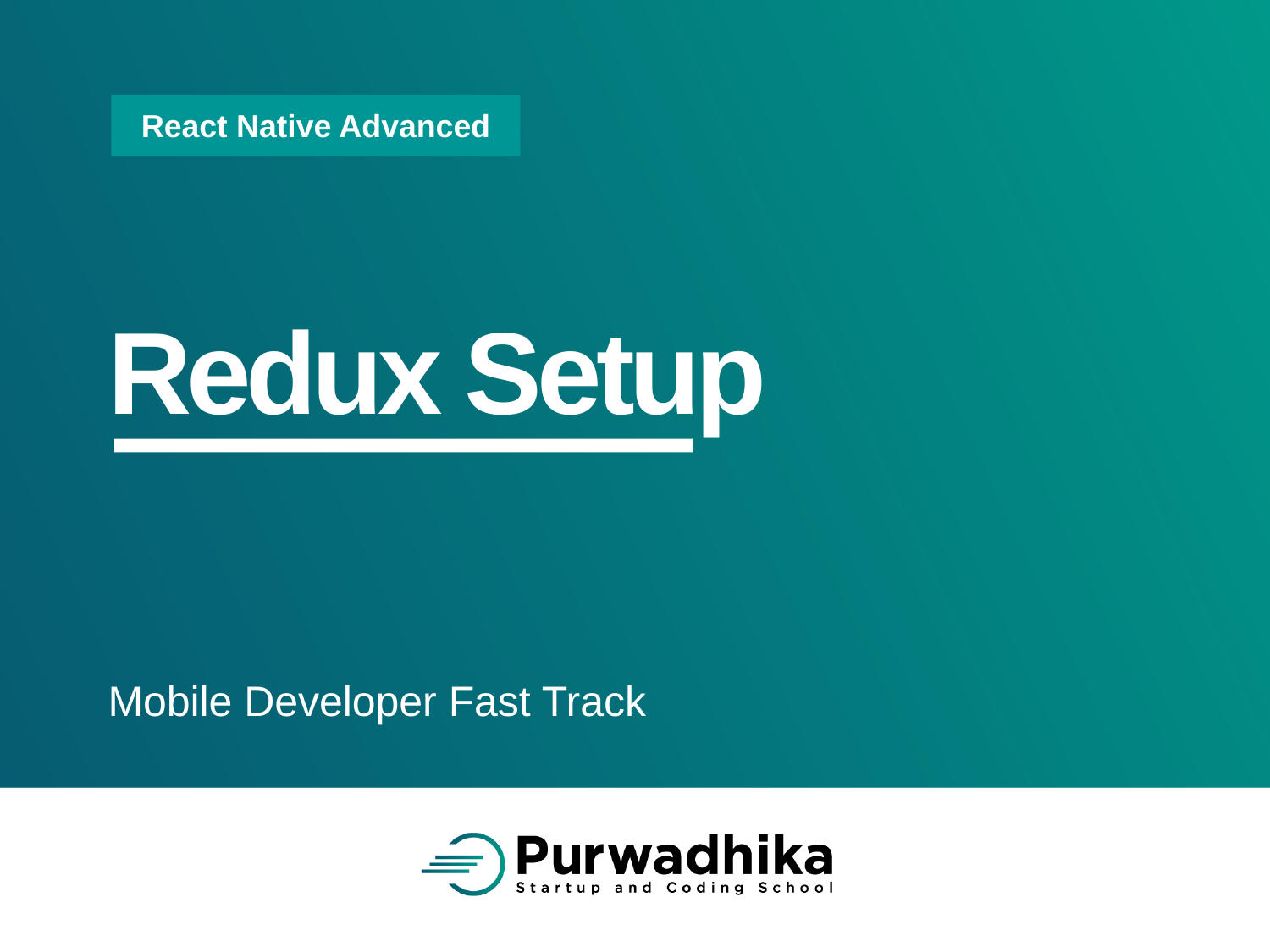

# Redux Setup

Mobile Developer Fast Track